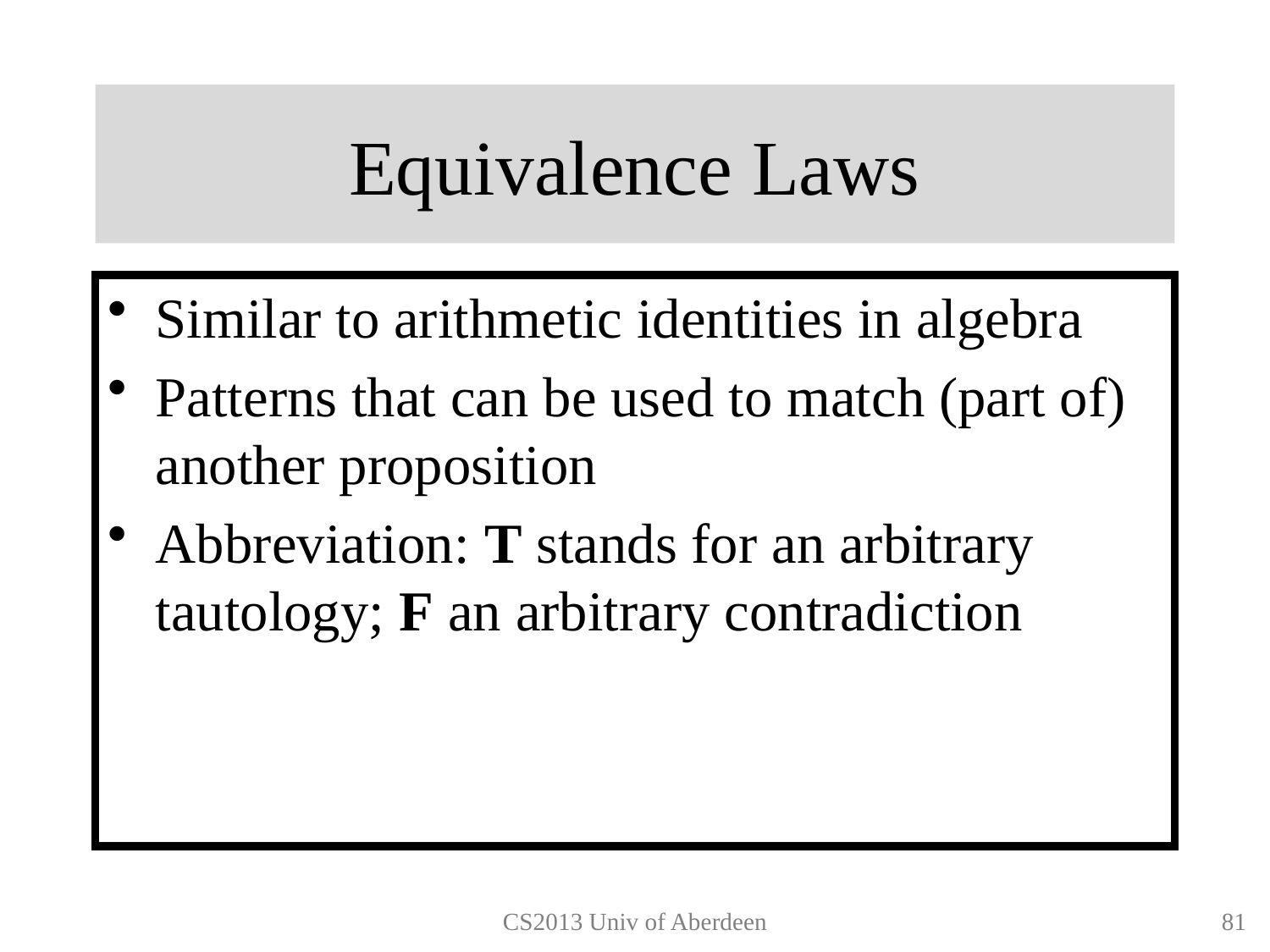

# Equivalence Laws
Similar to arithmetic identities in algebra
Patterns that can be used to match (part of) another proposition
Abbreviation: T stands for an arbitrary tautology; F an arbitrary contradiction
CS2013 Univ of Aberdeen
81